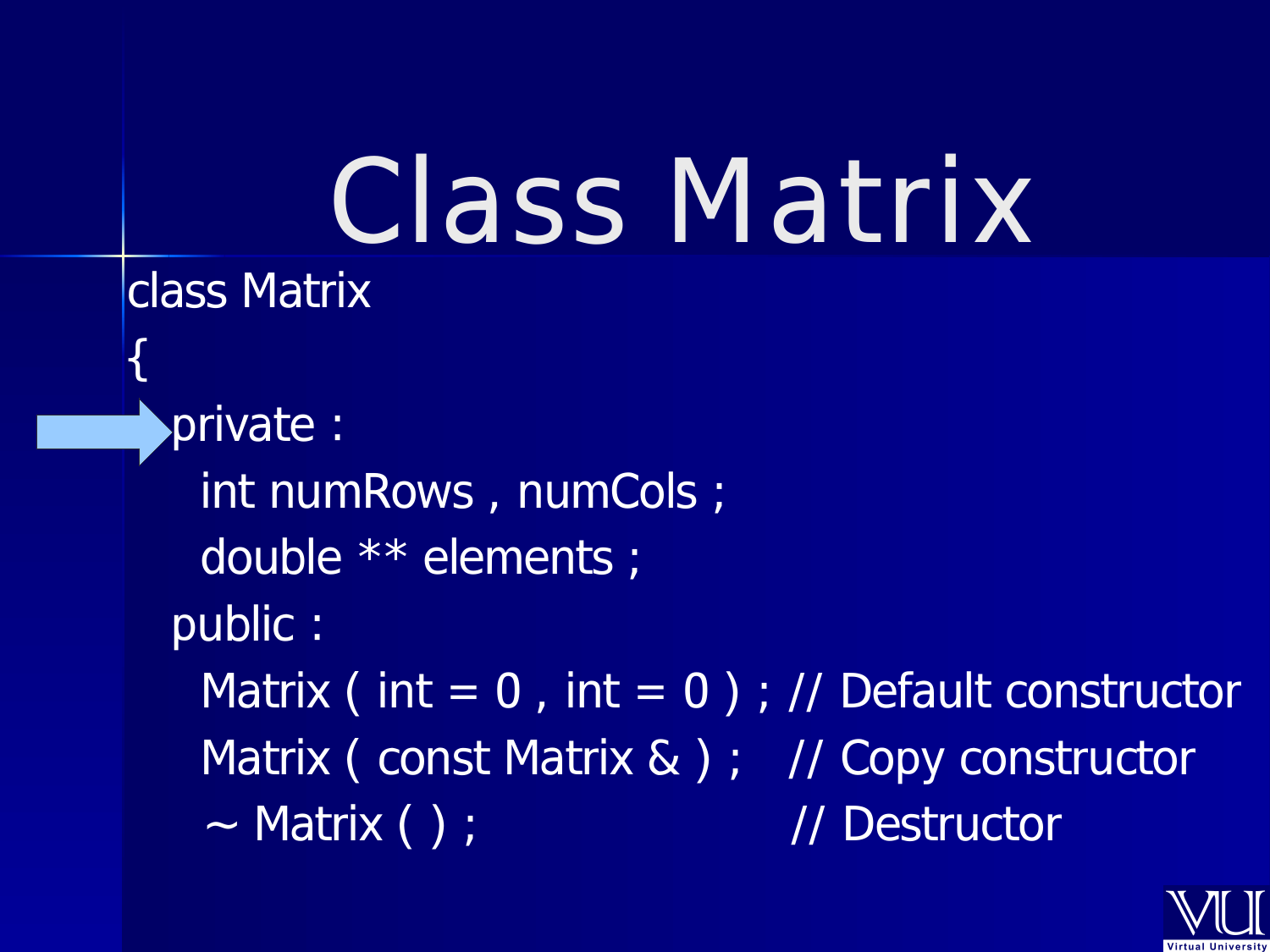

# Class Matrix
class Matrix
{
   private :
     int numRows , numCols ;
     double ** elements ;
   public :
     Matrix ( int = 0 , int = 0 ) ; // Default constructor
     Matrix ( const Matrix & ) ;   // Copy constructor
	  ~ Matrix ( ) ;                     // Destructor